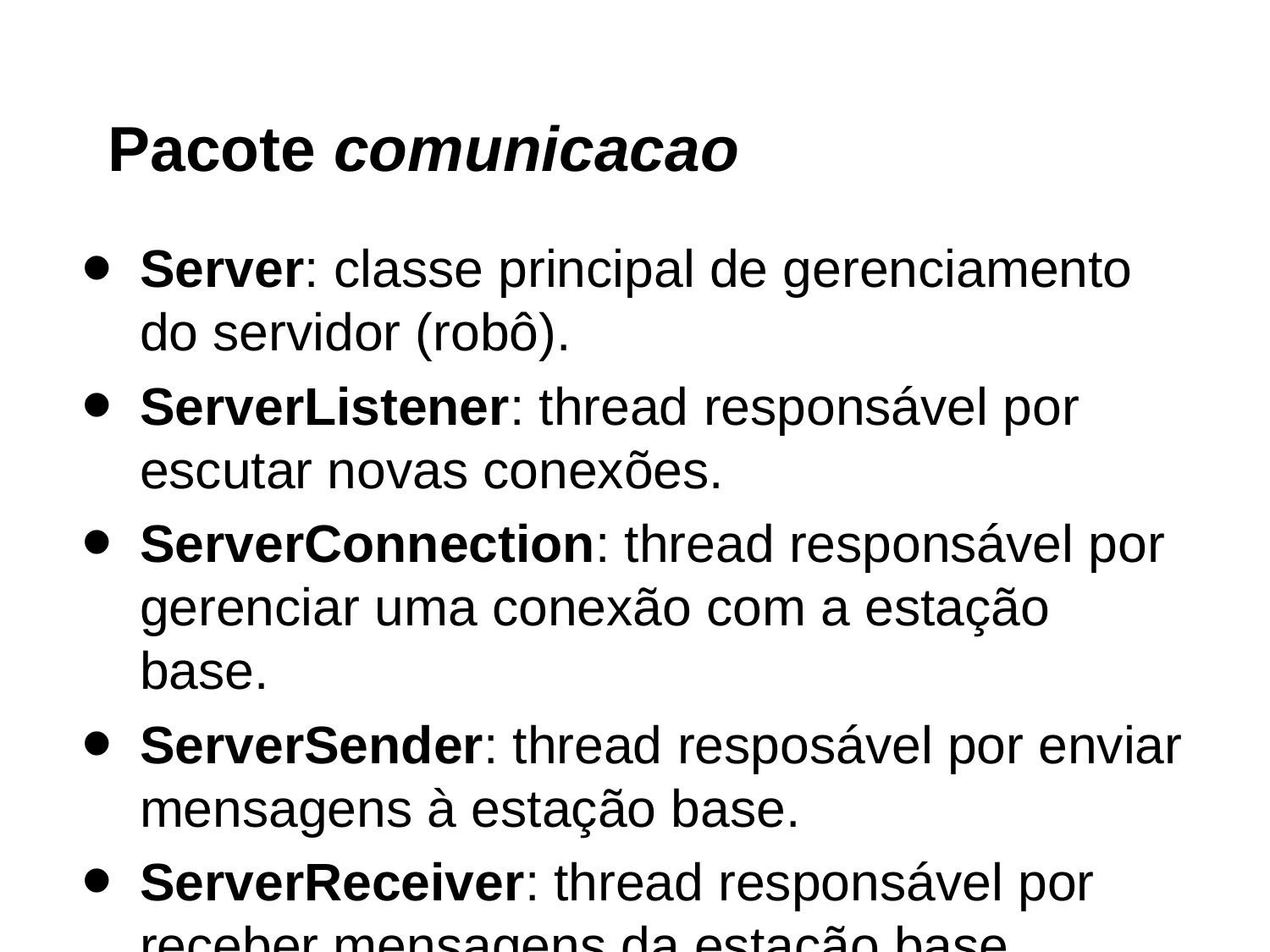

# Pacote comunicacao
Server: classe principal de gerenciamento do servidor (robô).
ServerListener: thread responsável por escutar novas conexões.
ServerConnection: thread responsável por gerenciar uma conexão com a estação base.
ServerSender: thread resposável por enviar mensagens à estação base.
ServerReceiver: thread responsável por receber mensagens da estação base.